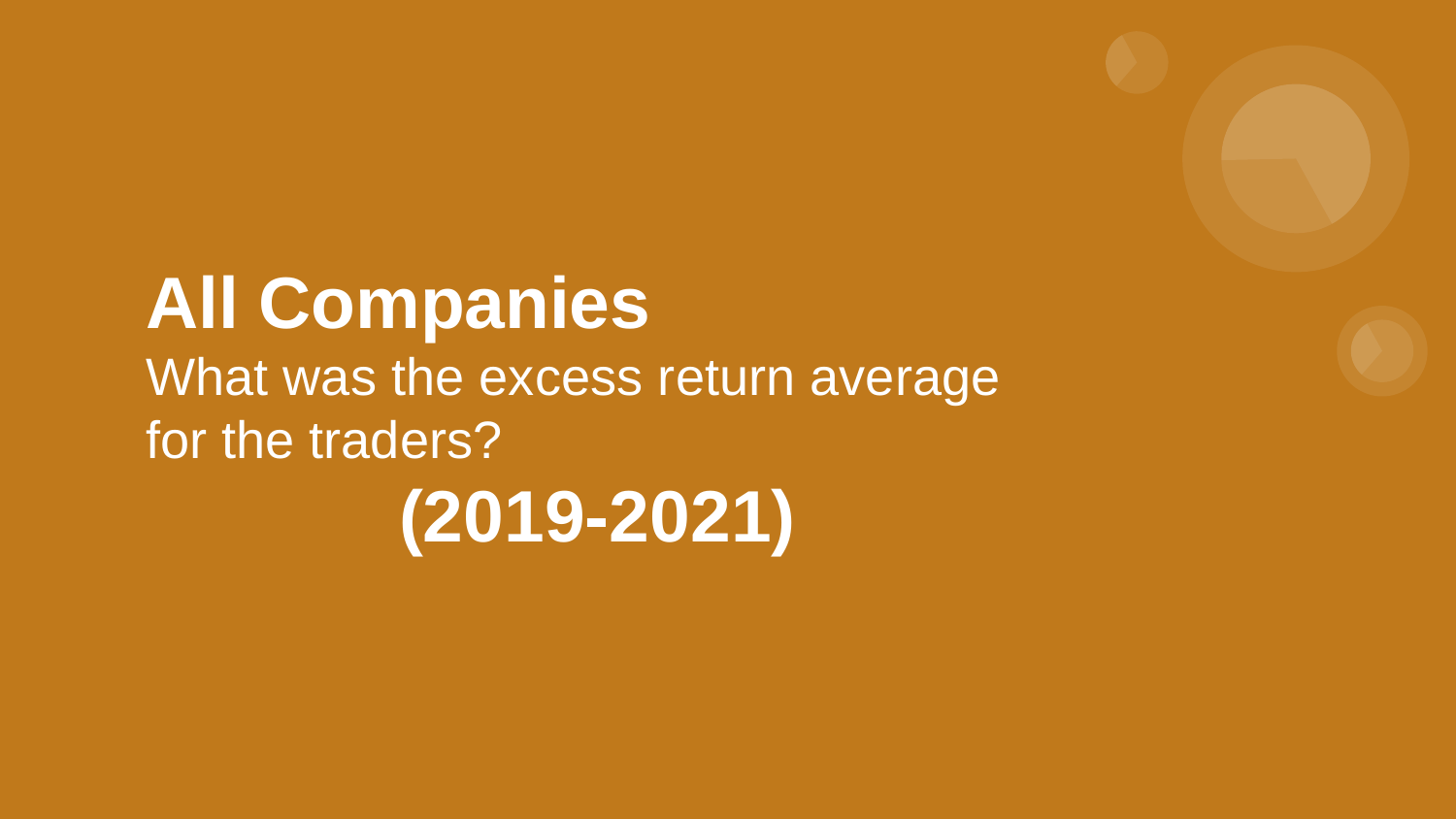

# All Companies
What was the excess return average for the traders?
(2019-2021)